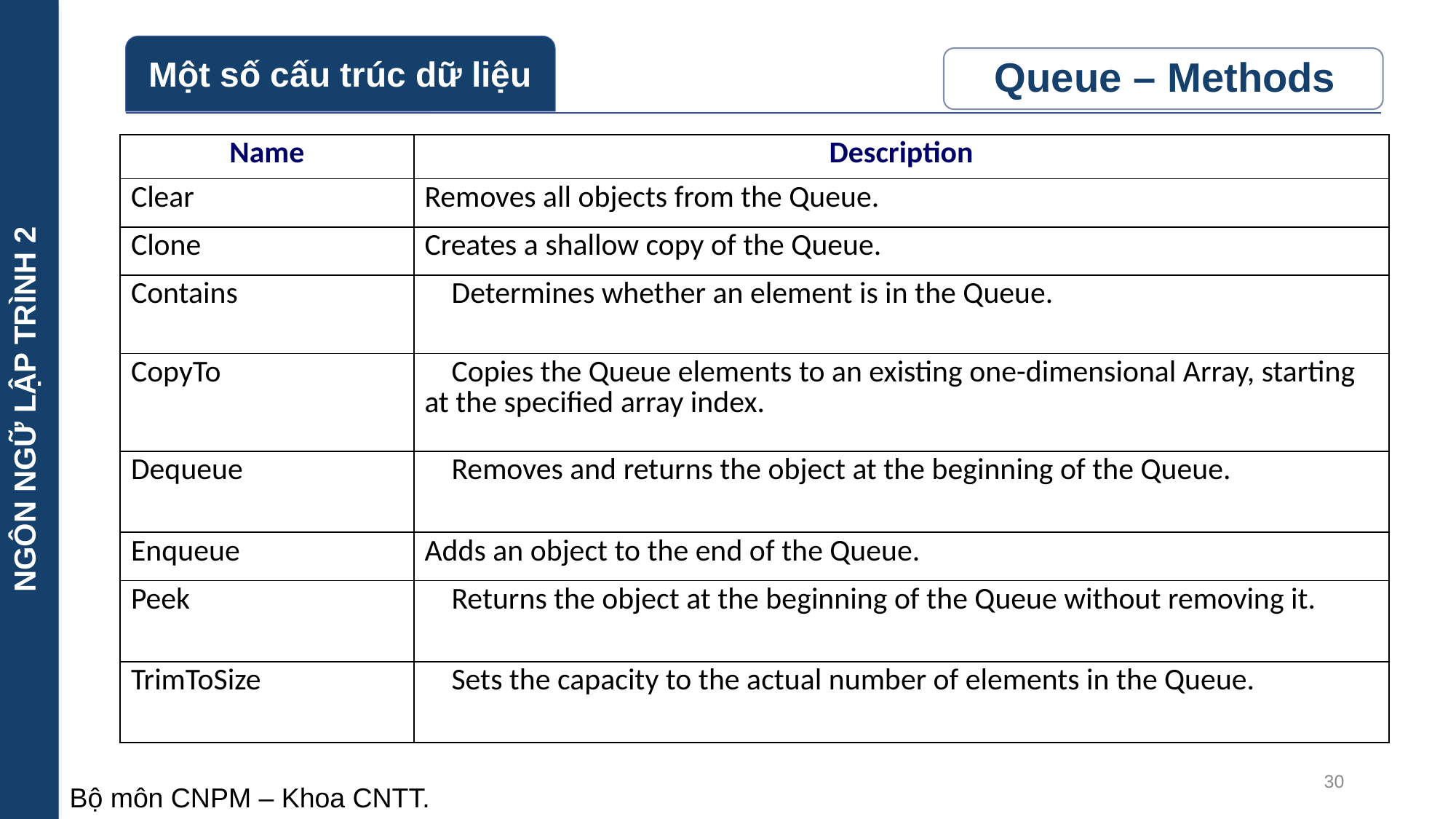

NGÔN NGỮ LẬP TRÌNH 2
Một số cấu trúc dữ liệu
Queue – Methods
| Name | Description |
| --- | --- |
| Clear | Removes all objects from the Queue. |
| Clone | Creates a shallow copy of the Queue. |
| Contains | Determines whether an element is in the Queue. |
| CopyTo | Copies the Queue elements to an existing one-dimensional Array, starting at the specified array index. |
| Dequeue | Removes and returns the object at the beginning of the Queue. |
| Enqueue | Adds an object to the end of the Queue. |
| Peek | Returns the object at the beginning of the Queue without removing it. |
| TrimToSize | Sets the capacity to the actual number of elements in the Queue. |
30
Bộ môn CNPM – Khoa CNTT.